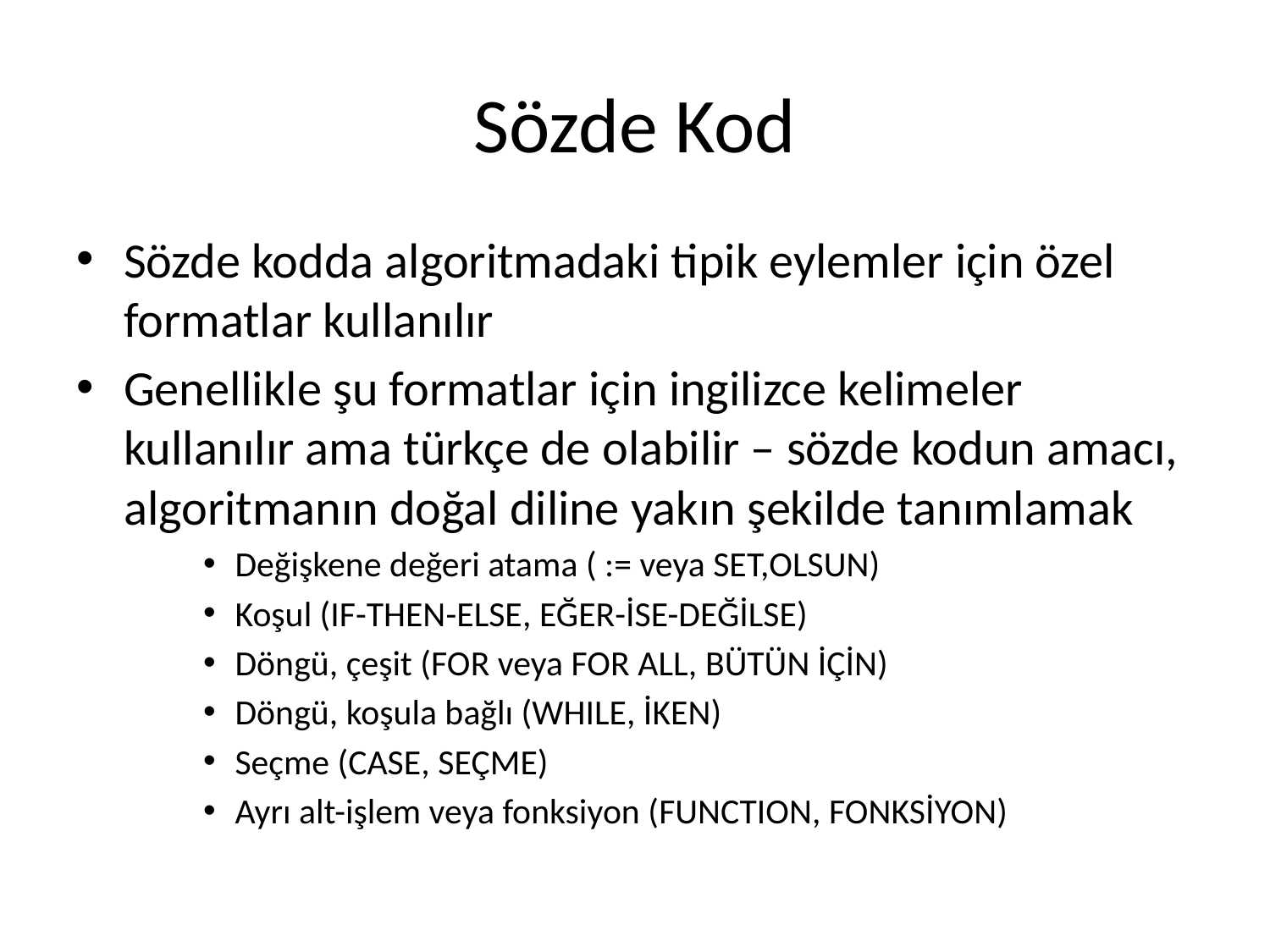

# Sözde Kod
Sözde kodda algoritmadaki tipik eylemler için özel formatlar kullanılır
Genellikle şu formatlar için ingilizce kelimeler kullanılır ama türkçe de olabilir – sözde kodun amacı, algoritmanın doğal diline yakın şekilde tanımlamak
Değişkene değeri atama ( := veya SET,OLSUN)
Koşul (IF-THEN-ELSE, EĞER-İSE-DEĞİLSE)
Döngü, çeşit (FOR veya FOR ALL, BÜTÜN İÇİN)
Döngü, koşula bağlı (WHILE, İKEN)
Seçme (CASE, SEÇME)
Ayrı alt-işlem veya fonksiyon (FUNCTION, FONKSİYON)